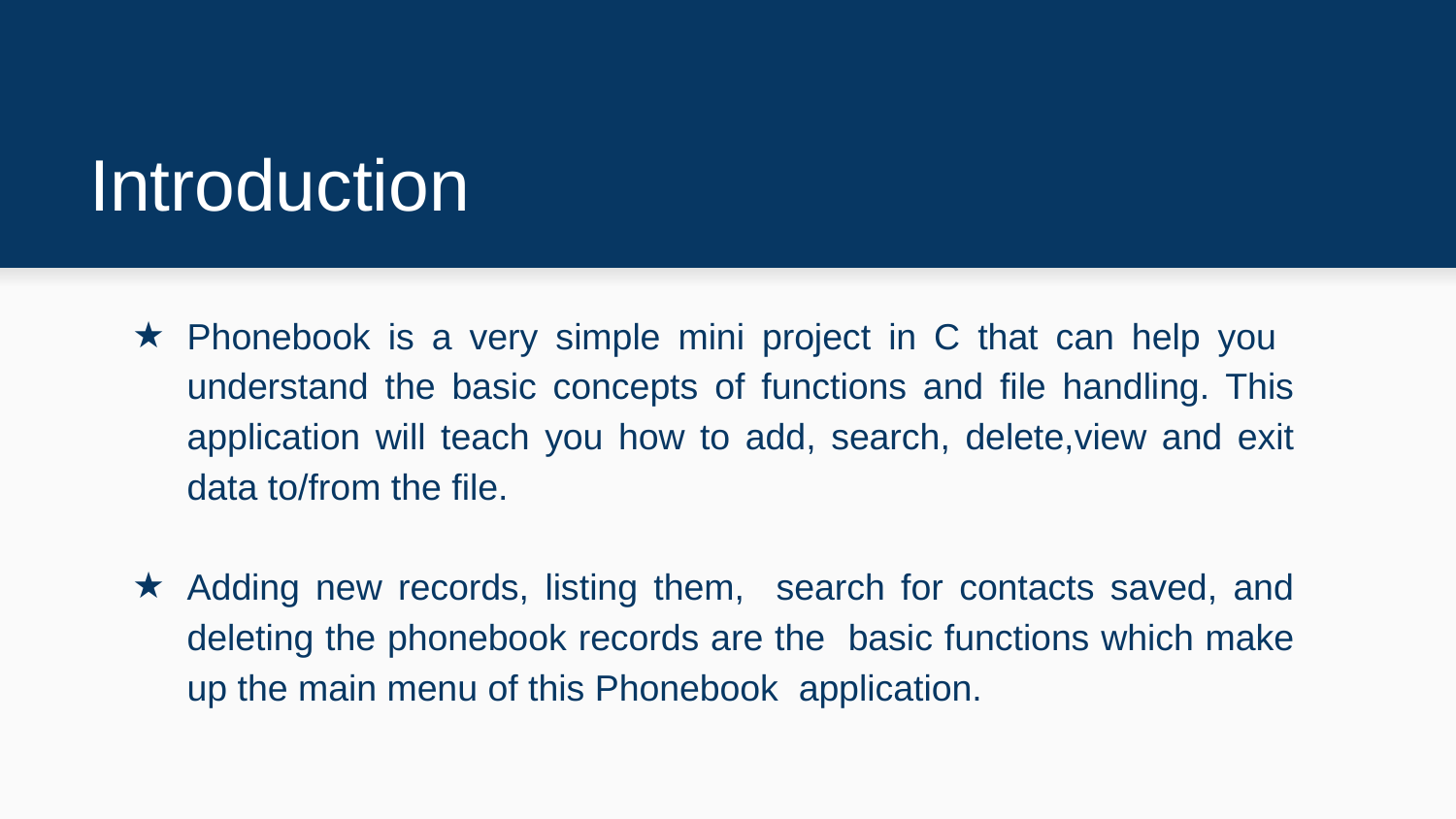

# Introduction
Phonebook is a very simple mini project in C that can help you  understand the basic concepts of functions and file handling. This application will teach you how to add, search, delete,view and exit data to/from the file.

Adding new records, listing them,  search for contacts saved, and deleting the phonebook records are the  basic functions which make up the main menu of this Phonebook  application.